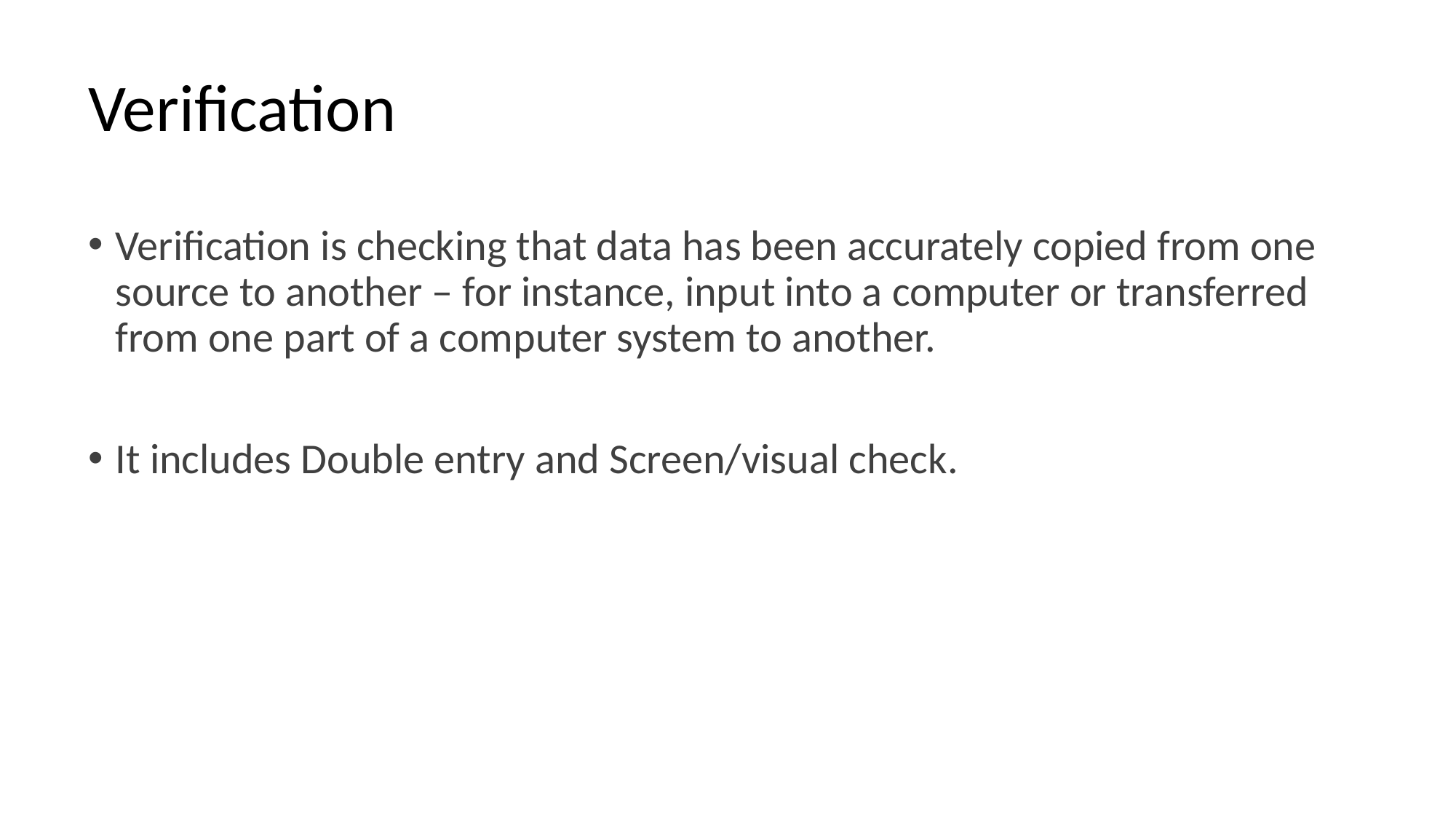

# Verification
Verification is checking that data has been accurately copied from one source to another – for instance, input into a computer or transferred from one part of a computer system to another.

It includes Double entry and Screen/visual check.